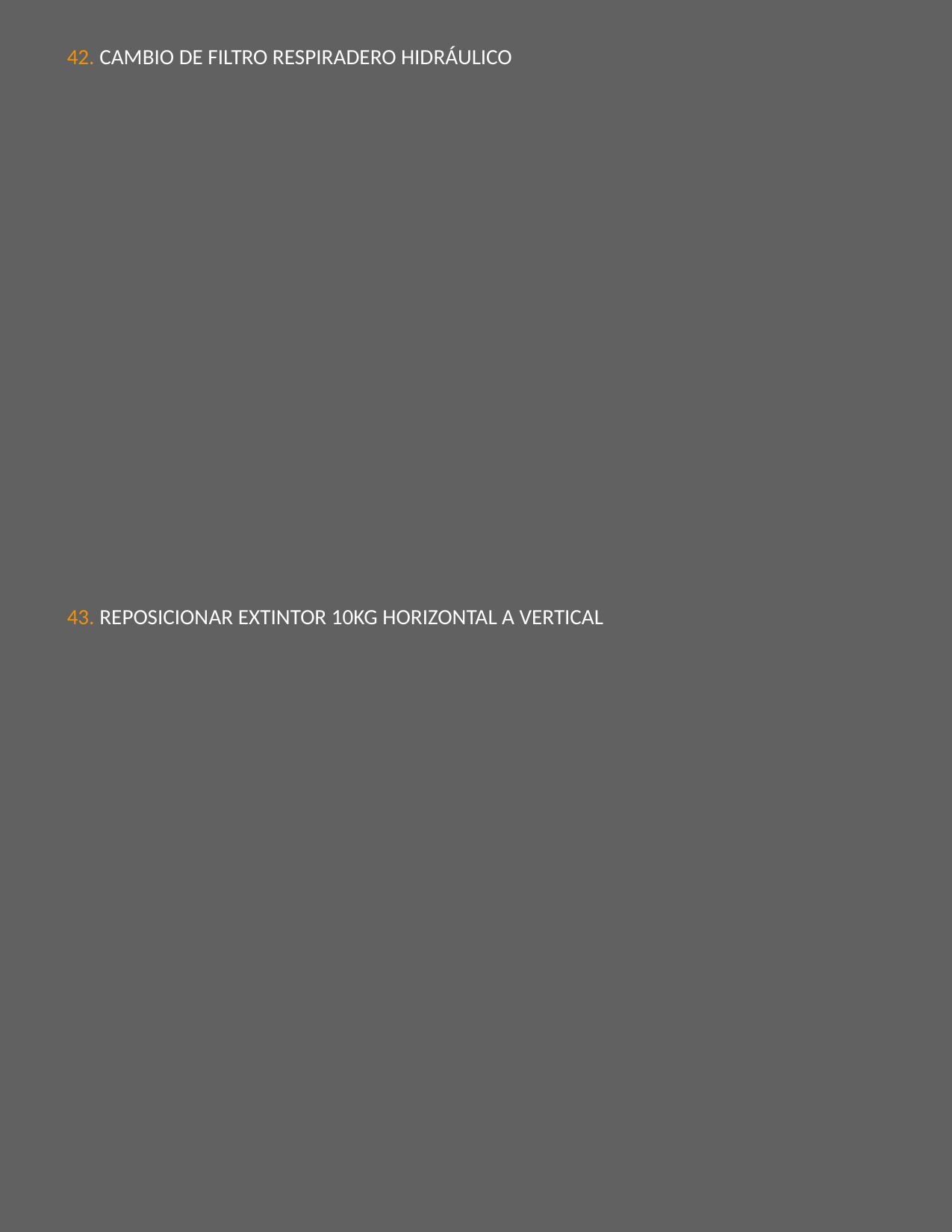

42. CAMBIO DE FILTRO RESPIRADERO HIDRÁULICO
43. REPOSICIONAR EXTINTOR 10KG HORIZONTAL A VERTICAL